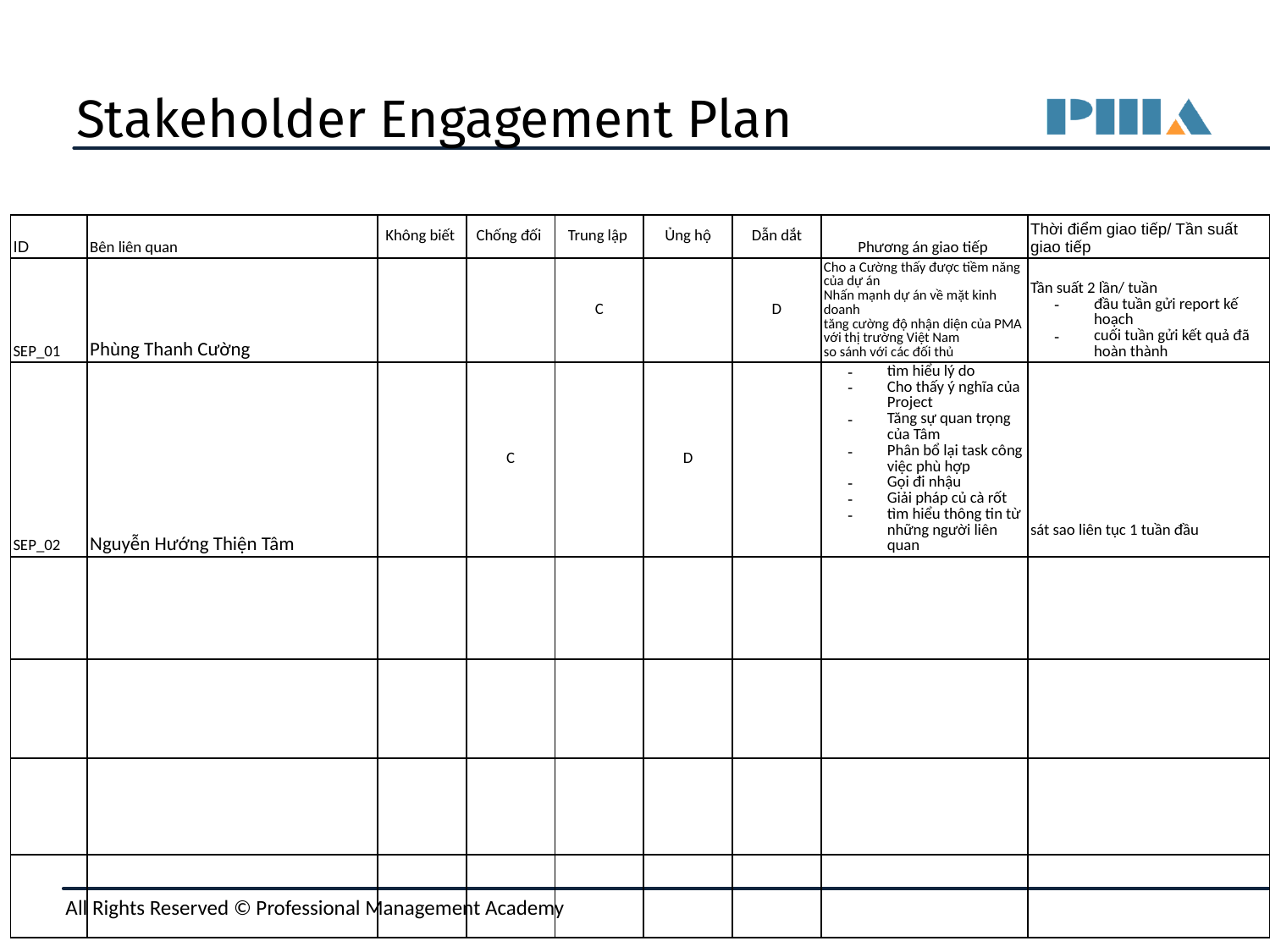

# Stakeholder Engagement Plan
| ID | Bên liên quan | Không biết | Chống đối | Trung lập | Ủng hộ | Dẫn dắt | Phương án giao tiếp | Thời điểm giao tiếp/ Tần suất giao tiếp |
| --- | --- | --- | --- | --- | --- | --- | --- | --- |
| SEP\_01 | Phùng Thanh Cường |  |  | C |  | D | Cho a Cường thấy được tiềm năng của dự án Nhấn mạnh dự án về mặt kinh doanh tăng cường độ nhận diện của PMA với thị trường Việt Nam so sánh với các đối thủ | Tần suất 2 lần/ tuần đầu tuần gửi report kế hoạch cuối tuần gửi kết quả đã hoàn thành |
| SEP\_02 | Nguyễn Hướng Thiện Tâm |  | C |  | D |  | tìm hiểu lý do Cho thấy ý nghĩa của Project Tăng sự quan trọng của Tâm Phân bổ lại task công việc phù hợp Gọi đi nhậu Giải pháp củ cà rốt tìm hiểu thông tin từ những người liên quan | sát sao liên tục 1 tuần đầu |
|  |  |  |  |  |  |  |  |  |
|  |  |  |  |  |  |  |  |  |
|  |  |  |  |  |  |  |  |  |
|  |  |  |  |  |  |  |  |  |